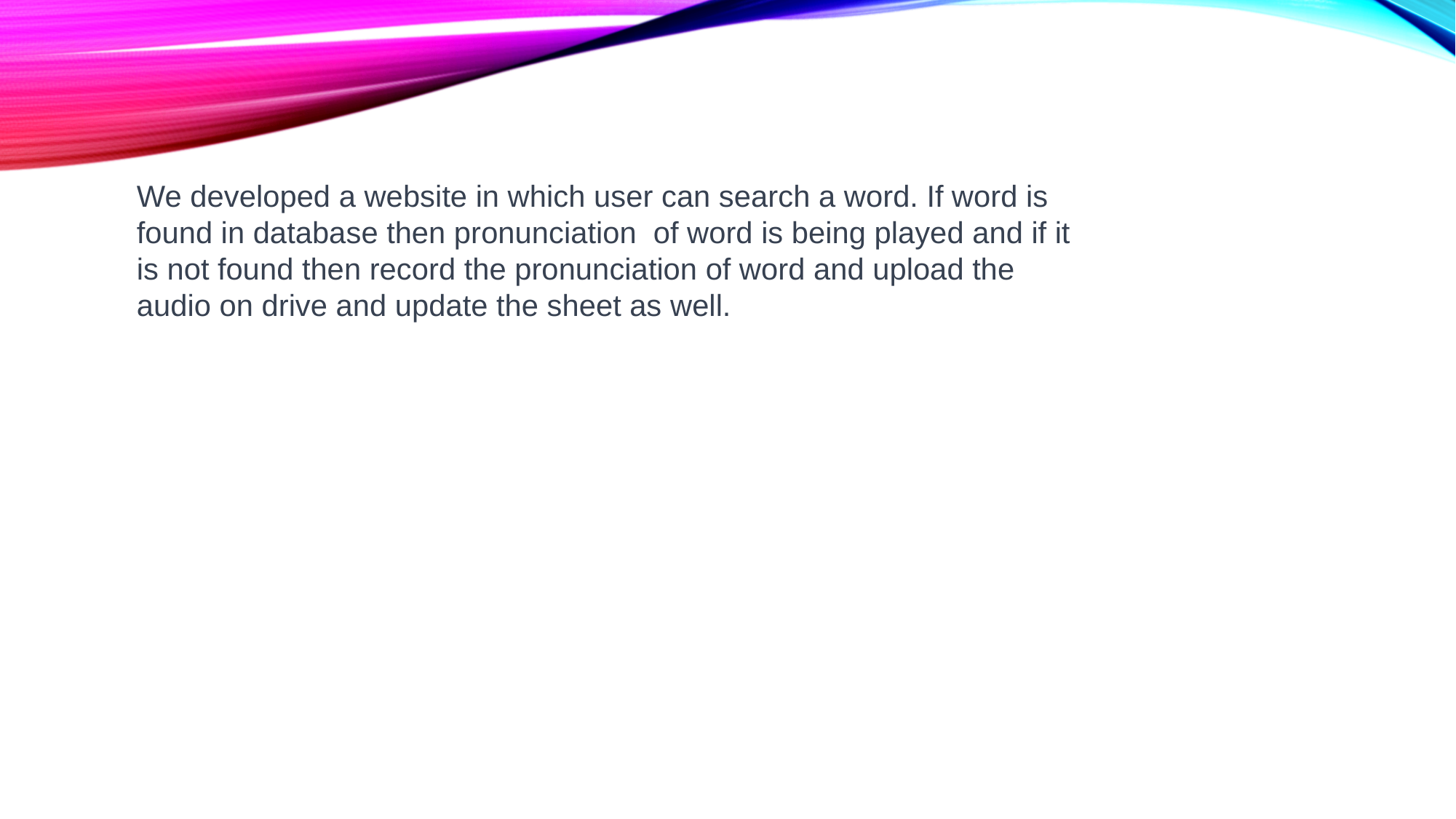

We developed a website in which user can search a word. If word is found in database then pronunciation  of word is being played and if it is not found then record the pronunciation of word and upload the audio on drive and update the sheet as well.